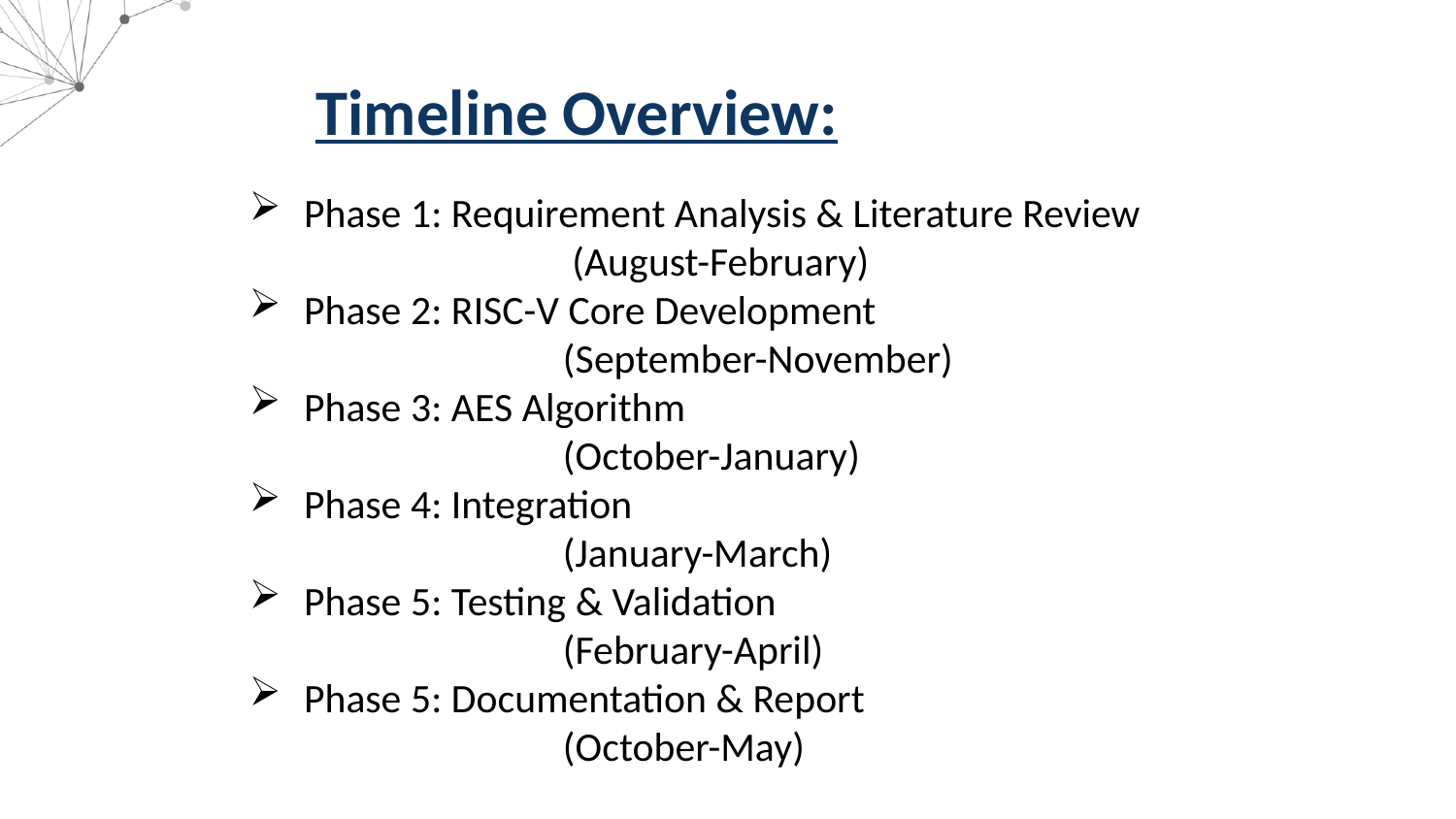

Timeline Overview:
Phase 1: Requirement Analysis & Literature Review
                                   (August-February)
Phase 2: RISC-V Core Development
                                  (September-November)
Phase 3: AES Algorithm
                                  (October-January)
Phase 4: Integration
                                  (January-March)
Phase 5: Testing & Validation
                                  (February-April)
Phase 5: Documentation & Report
                                  (October-May)